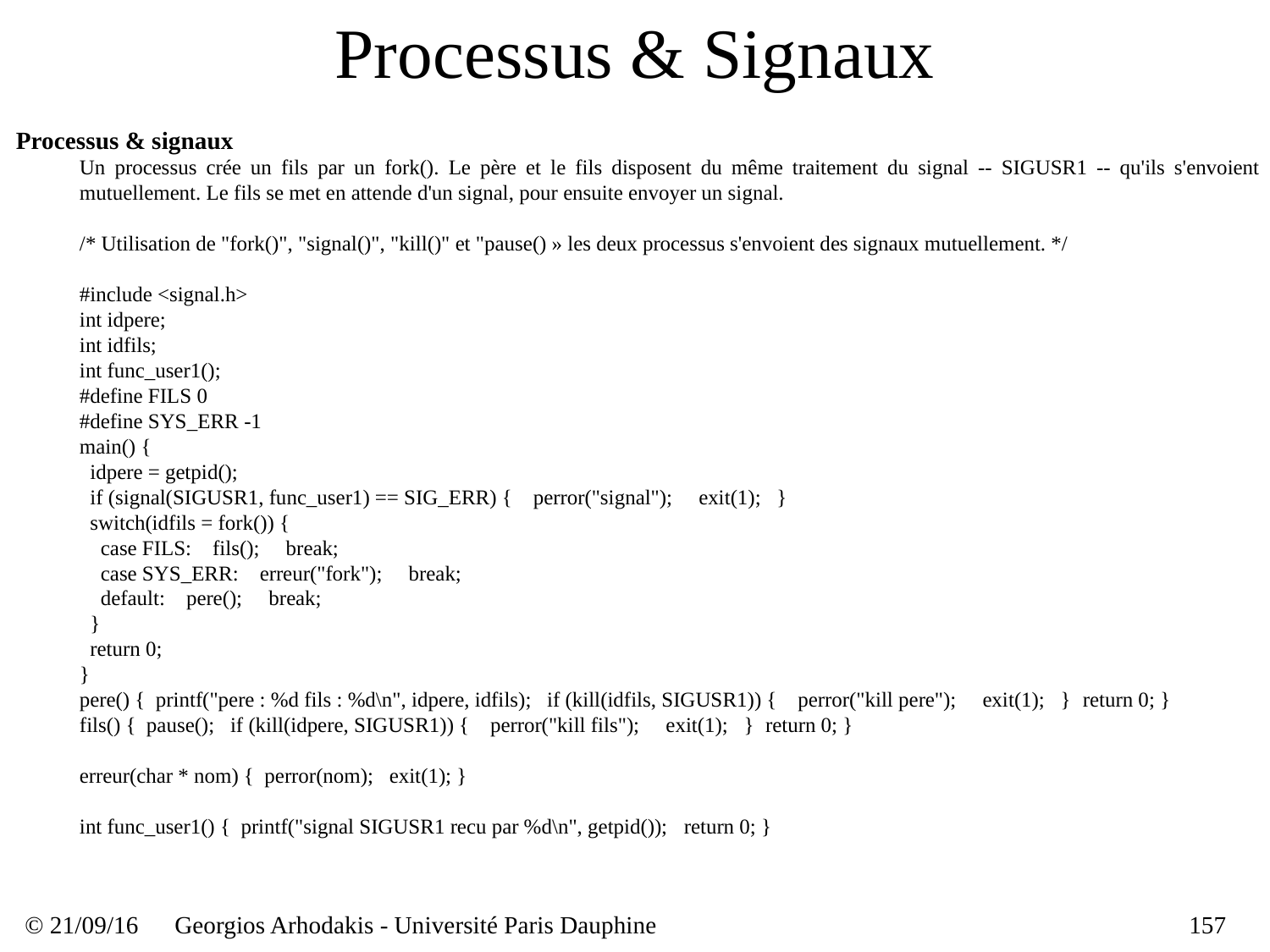

# Processus & Signaux
Processus & signaux
Un processus crée un fils par un fork(). Le père et le fils disposent du même traitement du signal -- SIGUSR1 -- qu'ils s'envoient mutuellement. Le fils se met en attende d'un signal, pour ensuite envoyer un signal.

/* Utilisation de "fork()", "signal()", "kill()" et "pause() » les deux processus s'envoient des signaux mutuellement. */

#include <signal.h>
int idpere;
int idfils;
int func_user1();
#define FILS 0
#define SYS_ERR -1
main() {
  idpere = getpid();
  if (signal(SIGUSR1, func_user1) == SIG_ERR) {    perror("signal");     exit(1);   }
  switch(idfils = fork()) {
    case FILS:    fils();     break;
    case SYS_ERR:    erreur("fork");     break;
    default:    pere();     break;
  }
  return 0;
}
pere() {  printf("pere : %d fils : %d\n", idpere, idfils);   if (kill(idfils, SIGUSR1)) {    perror("kill pere");     exit(1);   }  return 0; }
fils() {  pause();   if (kill(idpere, SIGUSR1)) {    perror("kill fils");     exit(1);   }  return 0; }

erreur(char * nom) {  perror(nom);   exit(1); }

int func_user1() {  printf("signal SIGUSR1 recu par %d\n", getpid());   return 0; }
© 21/09/16
Georgios Arhodakis - Université Paris Dauphine
157